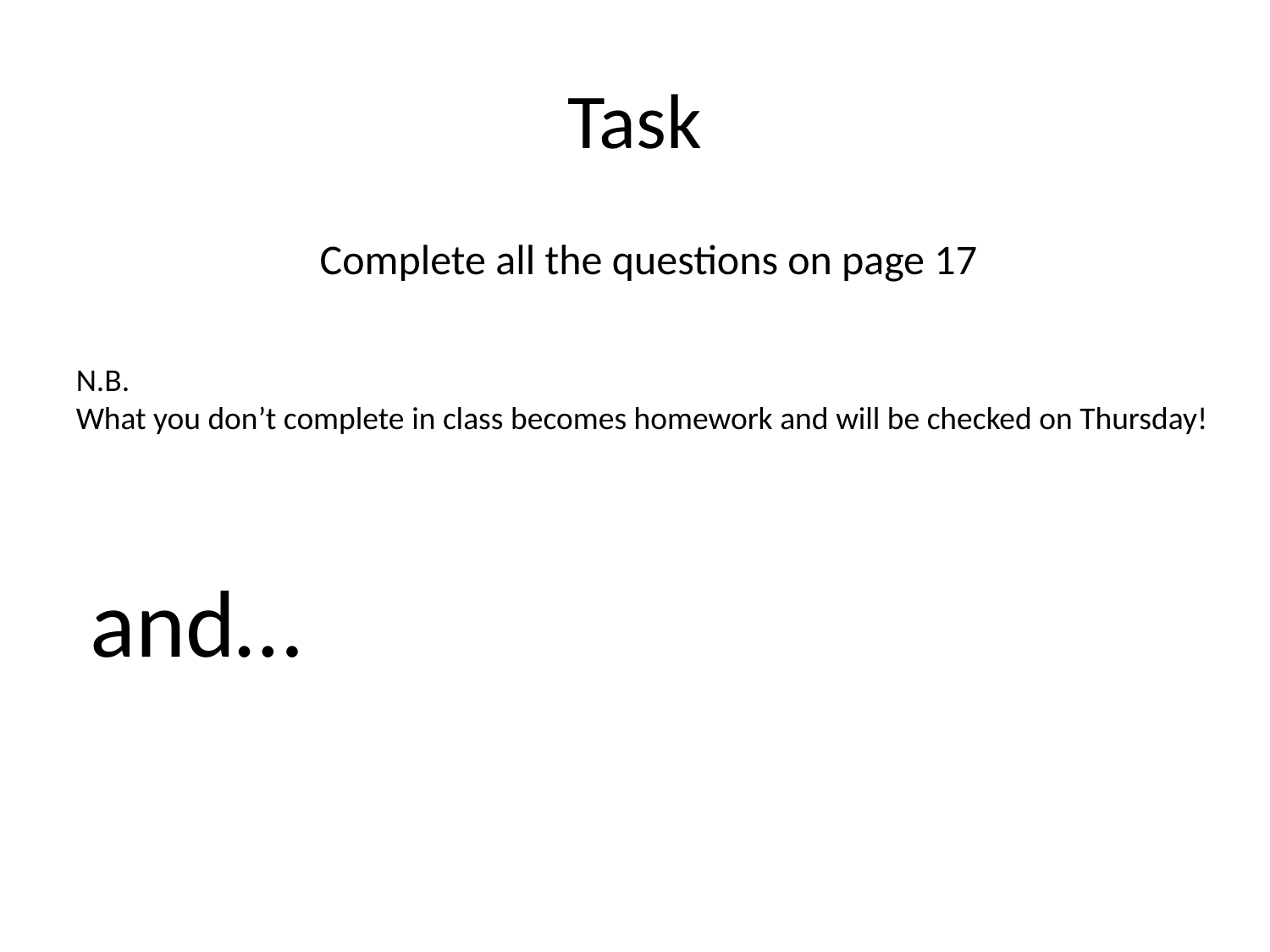

# Task
Complete all the questions on page 17

N.B.
What you don’t complete in class becomes homework and will be checked on Thursday!
and…